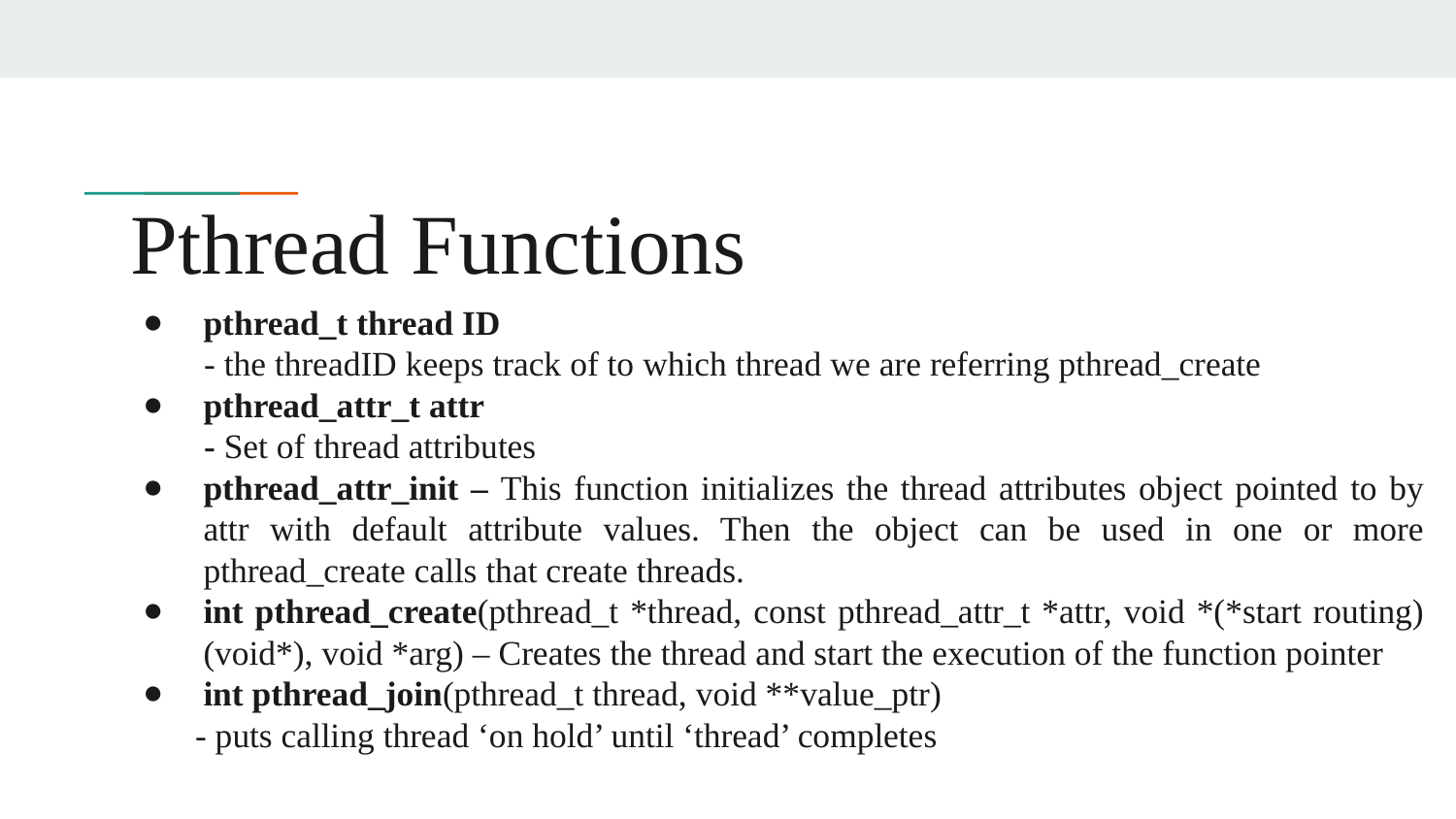

# Pthread Functions
pthread_t thread ID
       - the threadID keeps track of to which thread we are referring pthread_create
pthread_attr_t attr
       - Set of thread attributes
pthread_attr_init – This function initializes the thread attributes object pointed to by attr with default attribute values. Then the object can be used in one or more pthread_create calls that create threads.
int pthread_create(pthread_t *thread, const pthread_attr_t *attr, void *(*start routing) (void*), void *arg) – Creates the thread and start the execution of the function pointer
int pthread_join(pthread_t thread, void **value_ptr)
      - puts calling thread ‘on hold’ until ‘thread’ completes